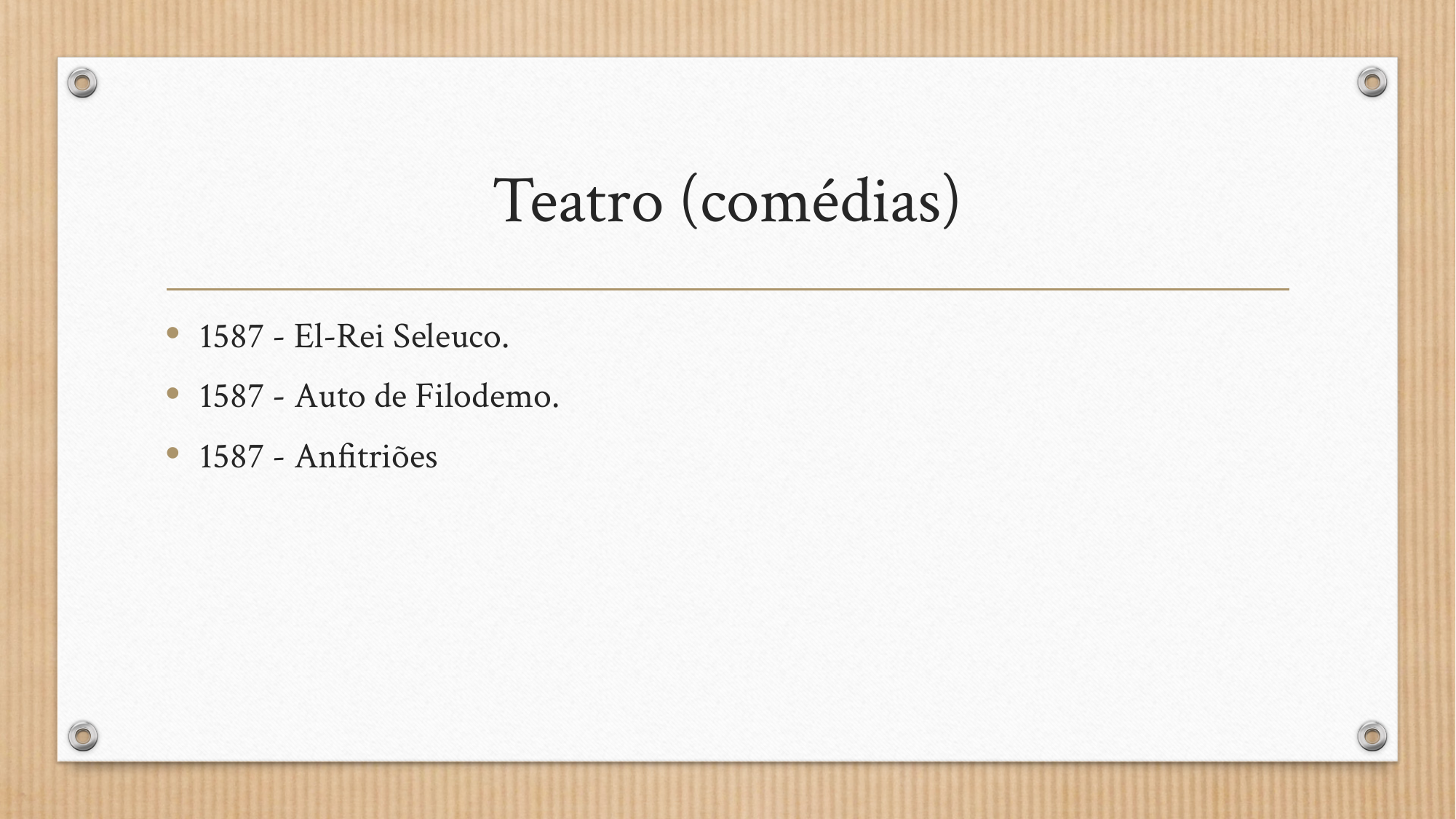

# Teatro (comédias)
1587 - El-Rei Seleuco.
1587 - Auto de Filodemo.
1587 - Anfitriões